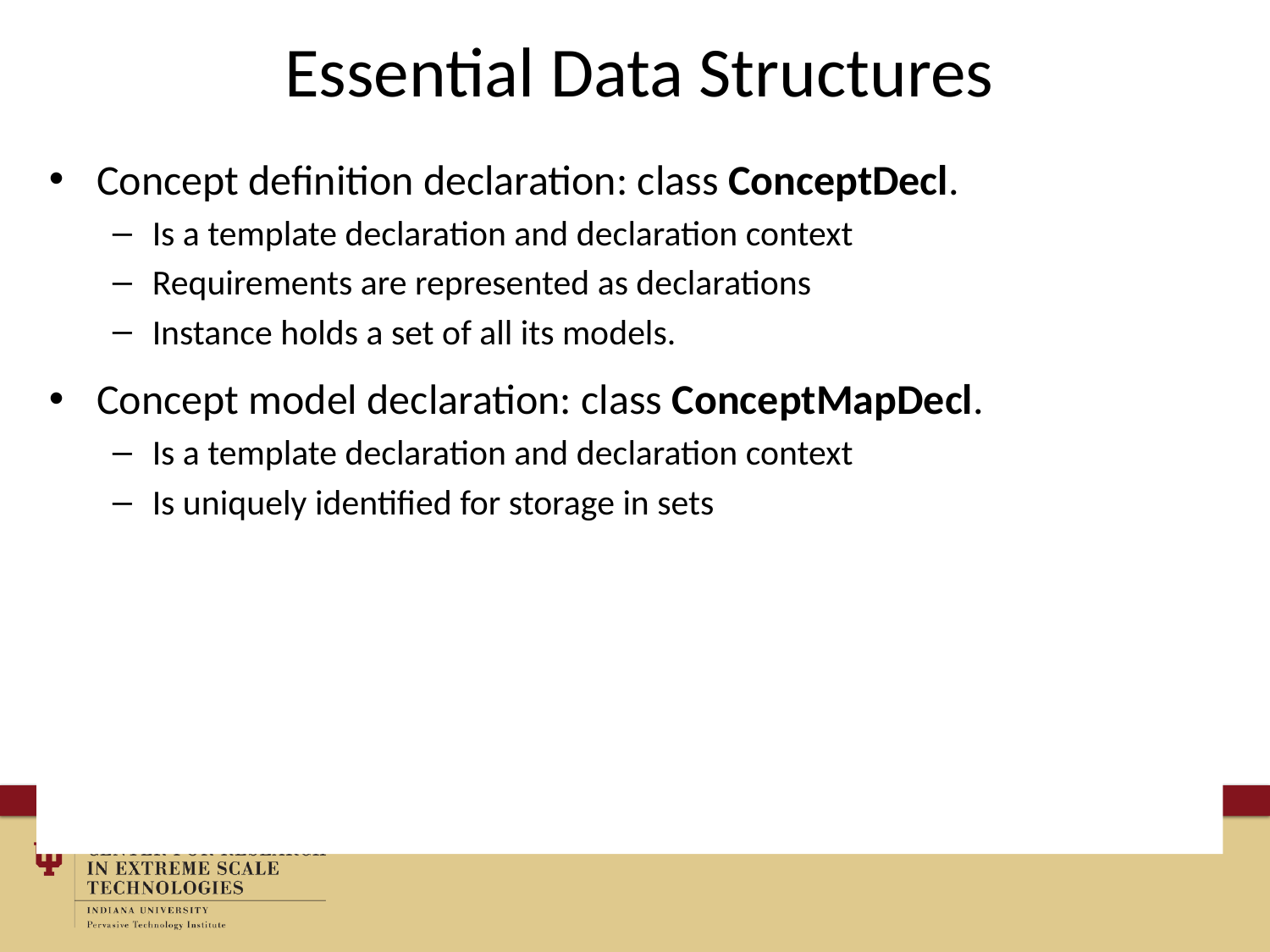

# Essential Data Structures
Concept definition declaration: class ConceptDecl.
Is a template declaration and declaration context
Requirements are represented as declarations
Instance holds a set of all its models.

Concept model declaration: class ConceptMapDecl.
Is a template declaration and declaration context
Is uniquely identified for storage in sets